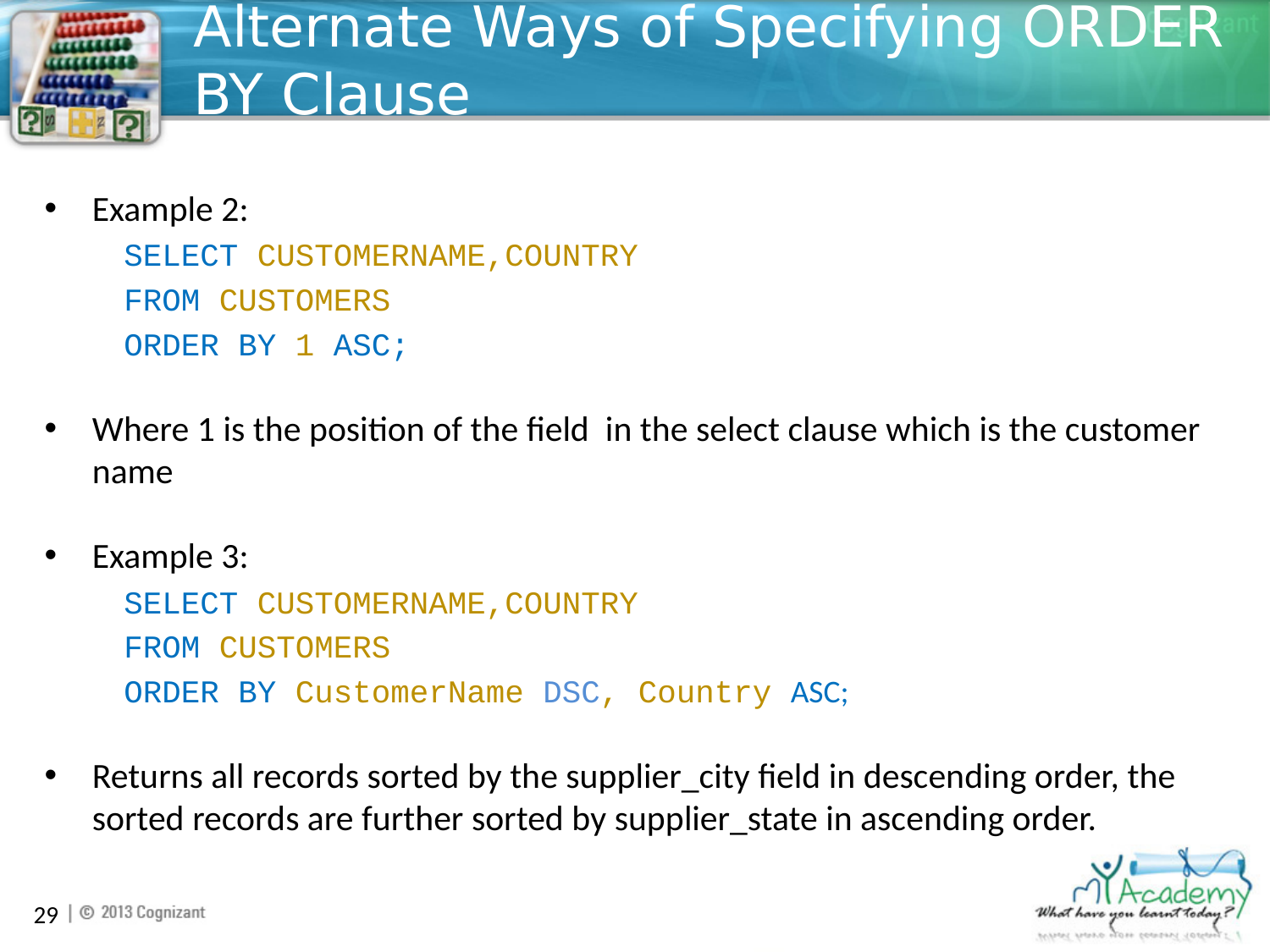

# Alternate Ways of Specifying ORDER BY Clause
Example 2:
SELECT CUSTOMERNAME,COUNTRY
FROM CUSTOMERS
ORDER BY 1 ASC;

Where 1 is the position of the field  in the select clause which is the customer name

Example 3:
SELECT CUSTOMERNAME,COUNTRY
FROM CUSTOMERS
ORDER BY CustomerName DSC, Country ASC;

Returns all records sorted by the supplier_city field in descending order, the sorted records are further sorted by supplier_state in ascending order.

29